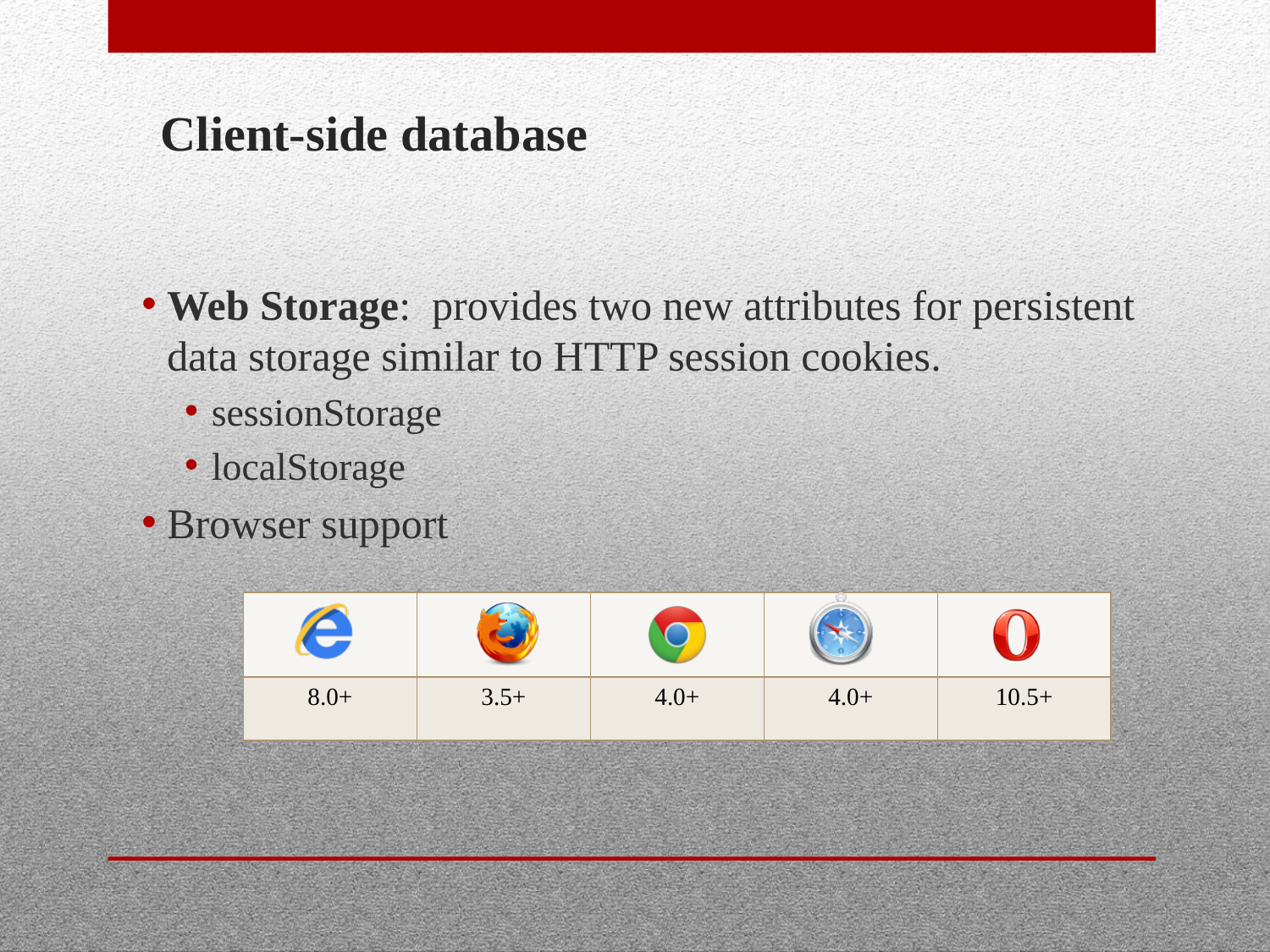

# Client-side database
Web Storage:  provides two new attributes for persistent data storage similar to HTTP session cookies.
sessionStorage
localStorage
Browser support

|  |  |  |  |  |
| --- | --- | --- | --- | --- |
| 8.0+ | 3.5+ | 4.0+ | 4.0+ | 10.5+ |